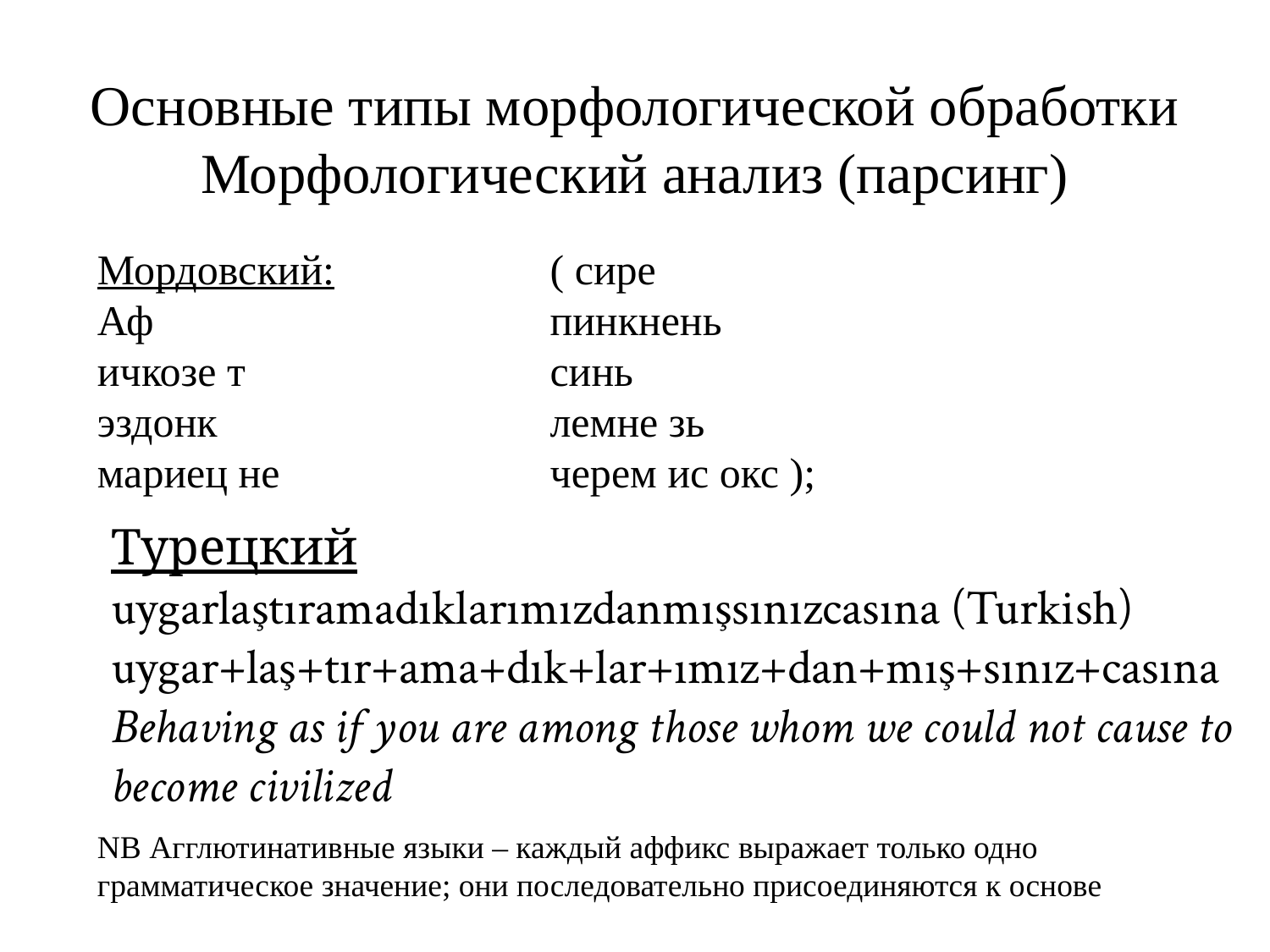

# Основные типы морфологической обработки Морфологический анализ (парсинг)
Мордовский:
Аф
ичкозе т
эздонк
мариец не
( сире
пинкнень
синь
лемне зь
черем ис окс );
Турецкий
uygarlaştıramadıklarımızdanmışsınızcasına (Turkish)
uygar+laş+tır+ama+dık+lar+ımız+dan+mış+sınız+casına
Behaving as if you are among those whom we could not cause to become civilized
NB Агглютинативные языки – каждый аффикс выражает только одно грамматическое значение; они последовательно присоединяются к основе